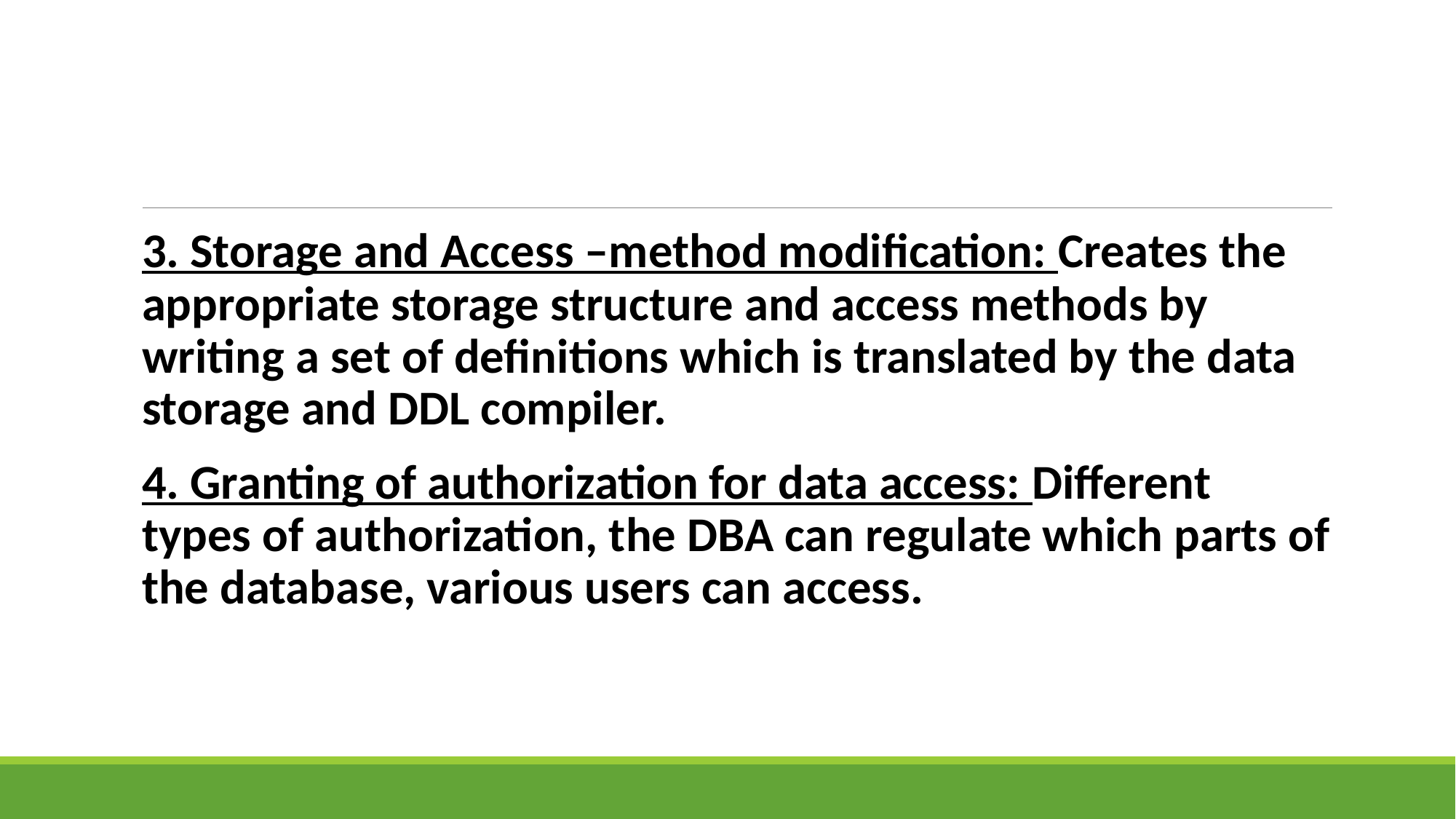

#
3. Storage and Access –method modification: Creates the appropriate storage structure and access methods by writing a set of definitions which is translated by the data storage and DDL compiler.
4. Granting of authorization for data access: Different types of authorization, the DBA can regulate which parts of the database, various users can access.